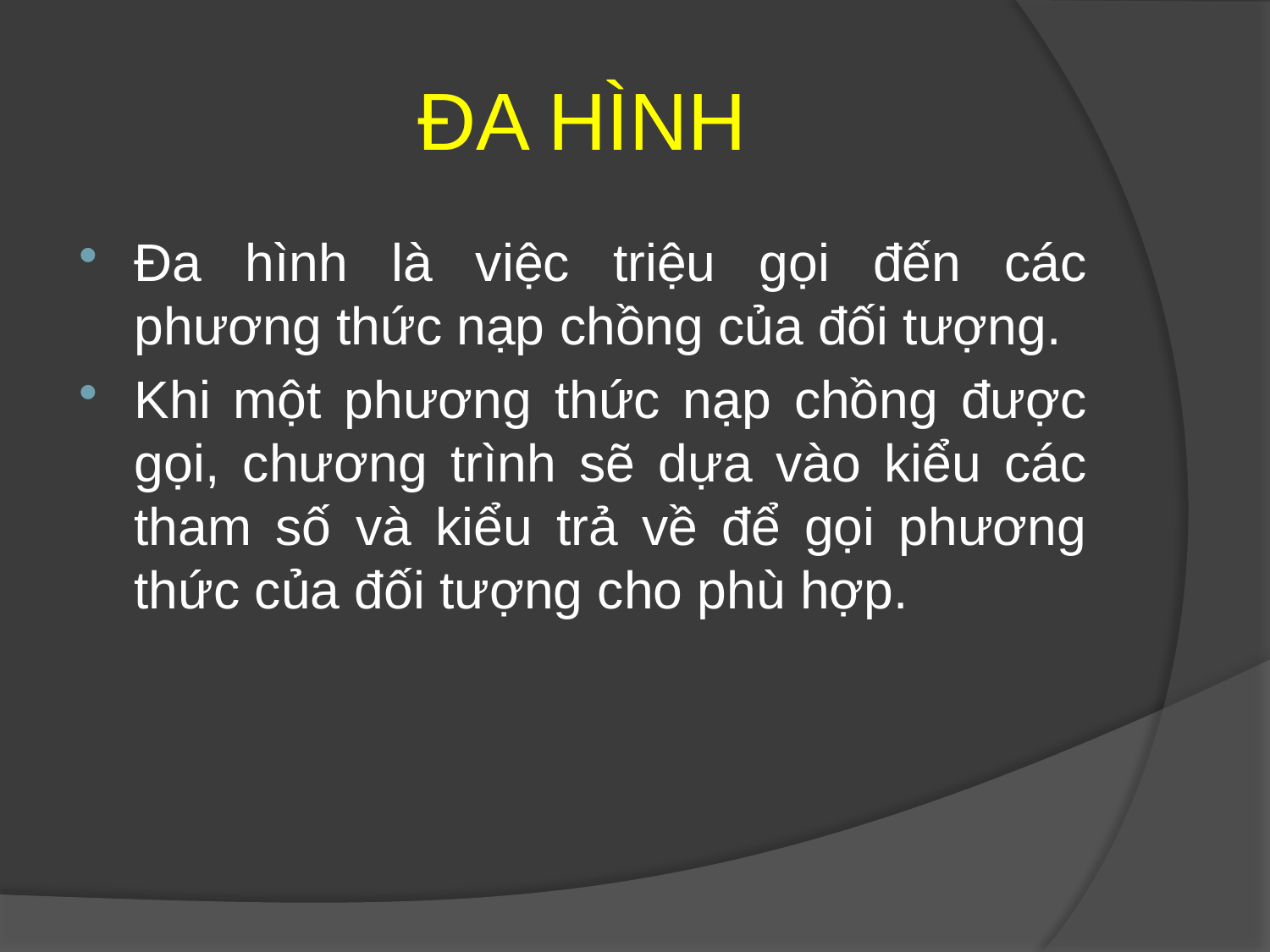

# ĐA HÌNH
Đa hình là việc triệu gọi đến các phương thức nạp chồng của đối tượng.
Khi một phương thức nạp chồng được gọi, chương trình sẽ dựa vào kiểu các tham số và kiểu trả về để gọi phương thức của đối tượng cho phù hợp.